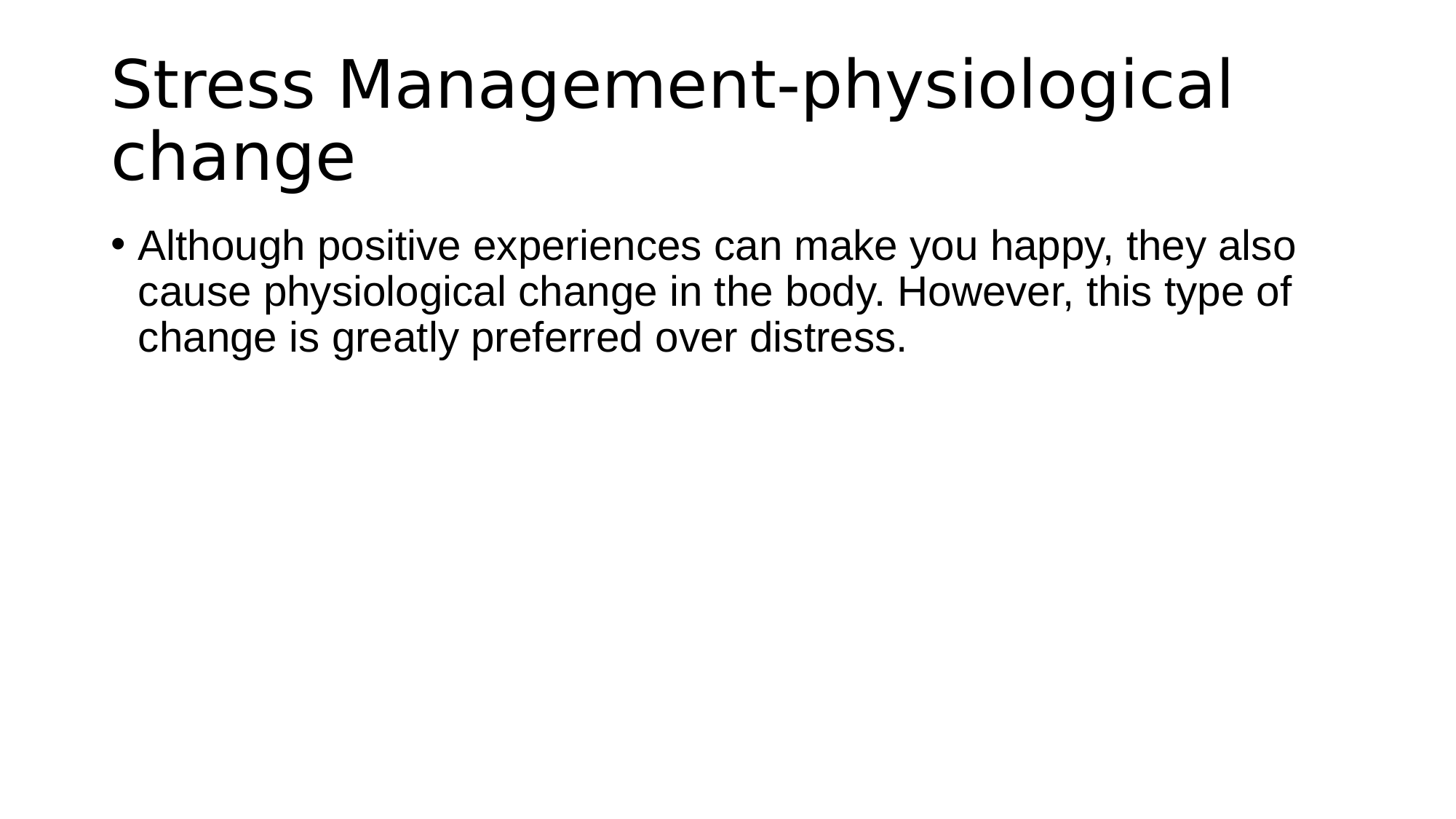

# Stress Management-physiological change
Although positive experiences can make you happy, they also cause physiological change in the body. However, this type of change is greatly preferred over distress.